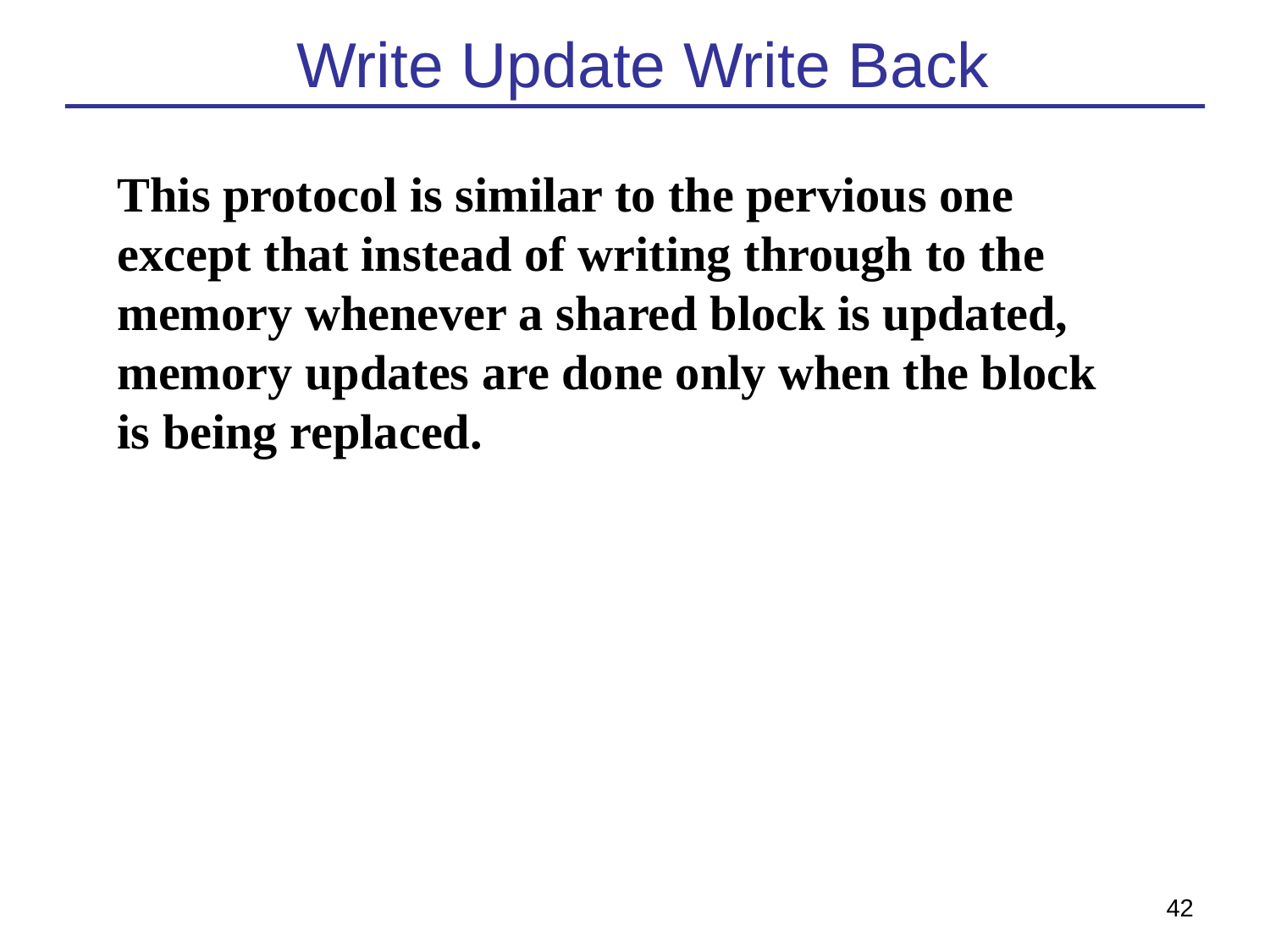

# Write Update Write Back
This protocol is similar to the pervious one except that instead of writing through to the memory whenever a shared block is updated, memory updates are done only when the block is being replaced.
42